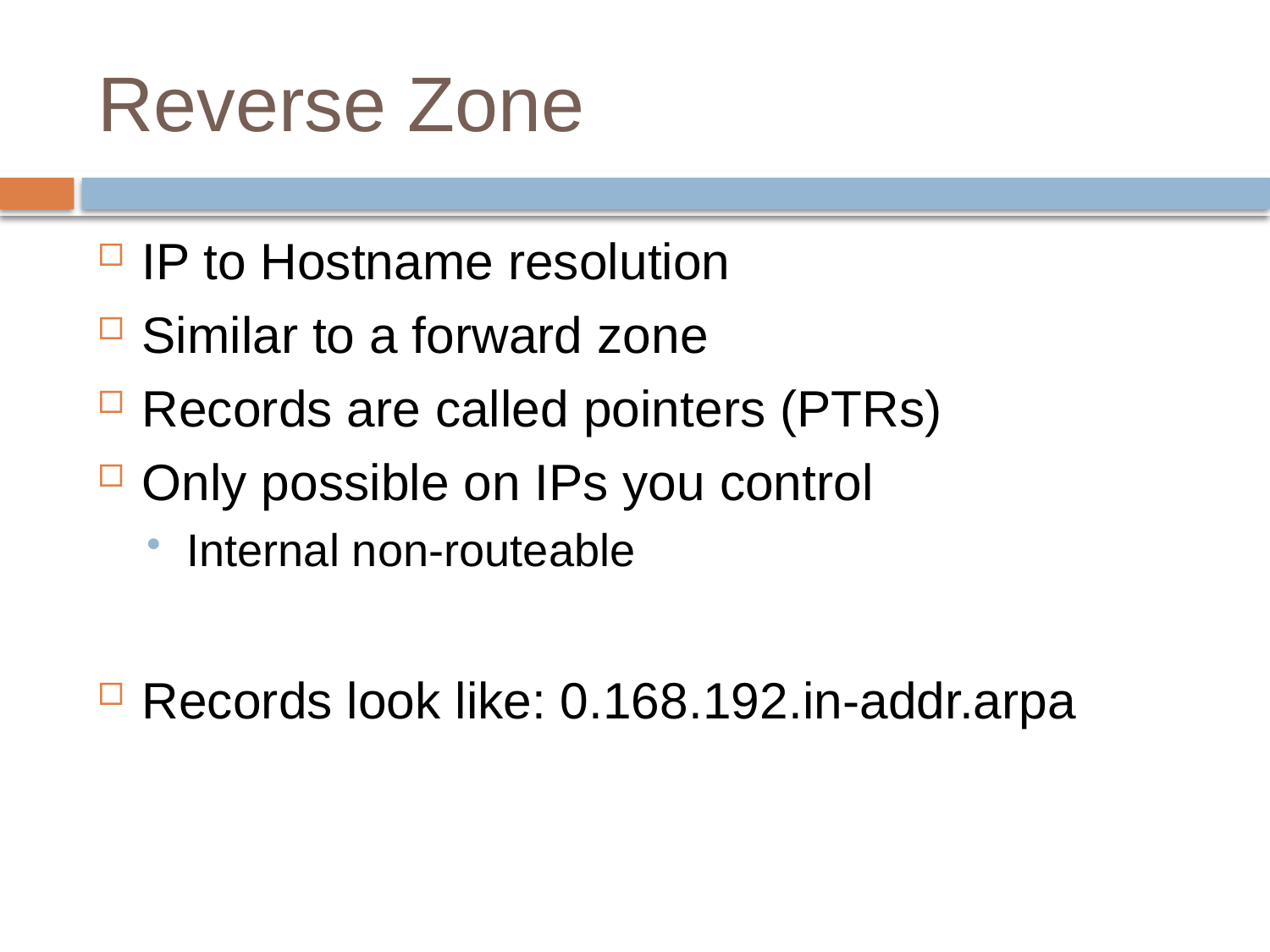

# Reverse Zone
IP to Hostname resolution
Similar to a forward zone
Records are called pointers (PTRs)
Only possible on IPs you control
Internal non-routeable

Records look like: 0.168.192.in-addr.arpa